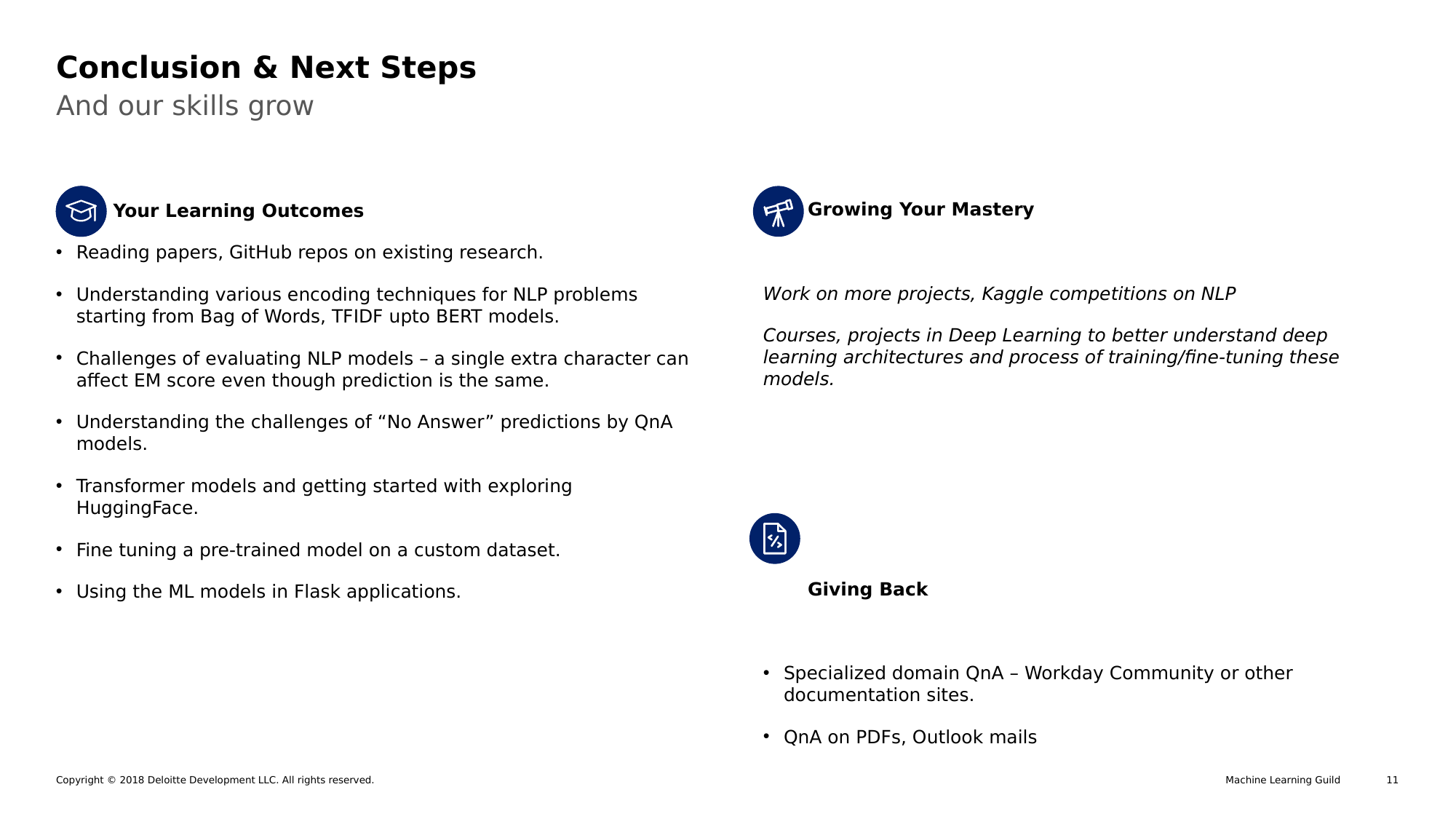

# Conclusion & Next Steps
And our skills grow

       Growing Your Mastery

Work on more projects, Kaggle competitions on NLP
Courses, projects in Deep Learning to better understand deep learning architectures and process of training/fine-tuning these models.

       Giving Back

Specialized domain QnA – Workday Community or other documentation sites.
QnA on PDFs, Outlook mails
         Your Learning Outcomes
Reading papers, GitHub repos on existing research.
Understanding various encoding techniques for NLP problems starting from Bag of Words, TFIDF upto BERT models.
Challenges of evaluating NLP models – a single extra character can affect EM score even though prediction is the same.
Understanding the challenges of “No Answer” predictions by QnA models.
Transformer models and getting started with exploring HuggingFace.
Fine tuning a pre-trained model on a custom dataset.
Using the ML models in Flask applications.